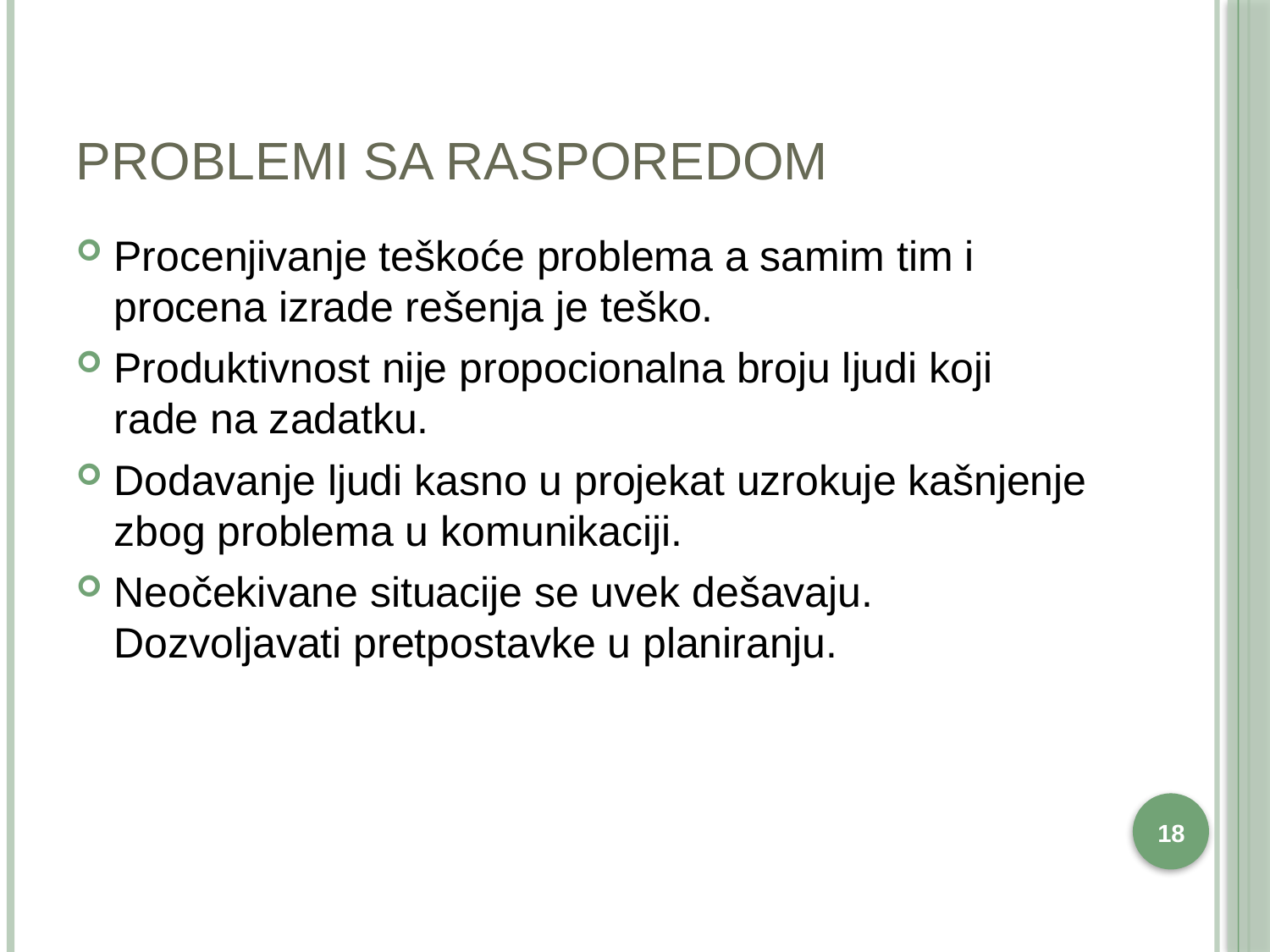

# Problemi sa rasporedom
Procenjivanje teškoće problema a samim tim i procena izrade rešenja je teško.
Produktivnost nije propocionalna broju ljudi koji rade na zadatku.
Dodavanje ljudi kasno u projekat uzrokuje kašnjenje zbog problema u komunikaciji.
Neočekivane situacije se uvek dešavaju. Dozvoljavati pretpostavke u planiranju.
18